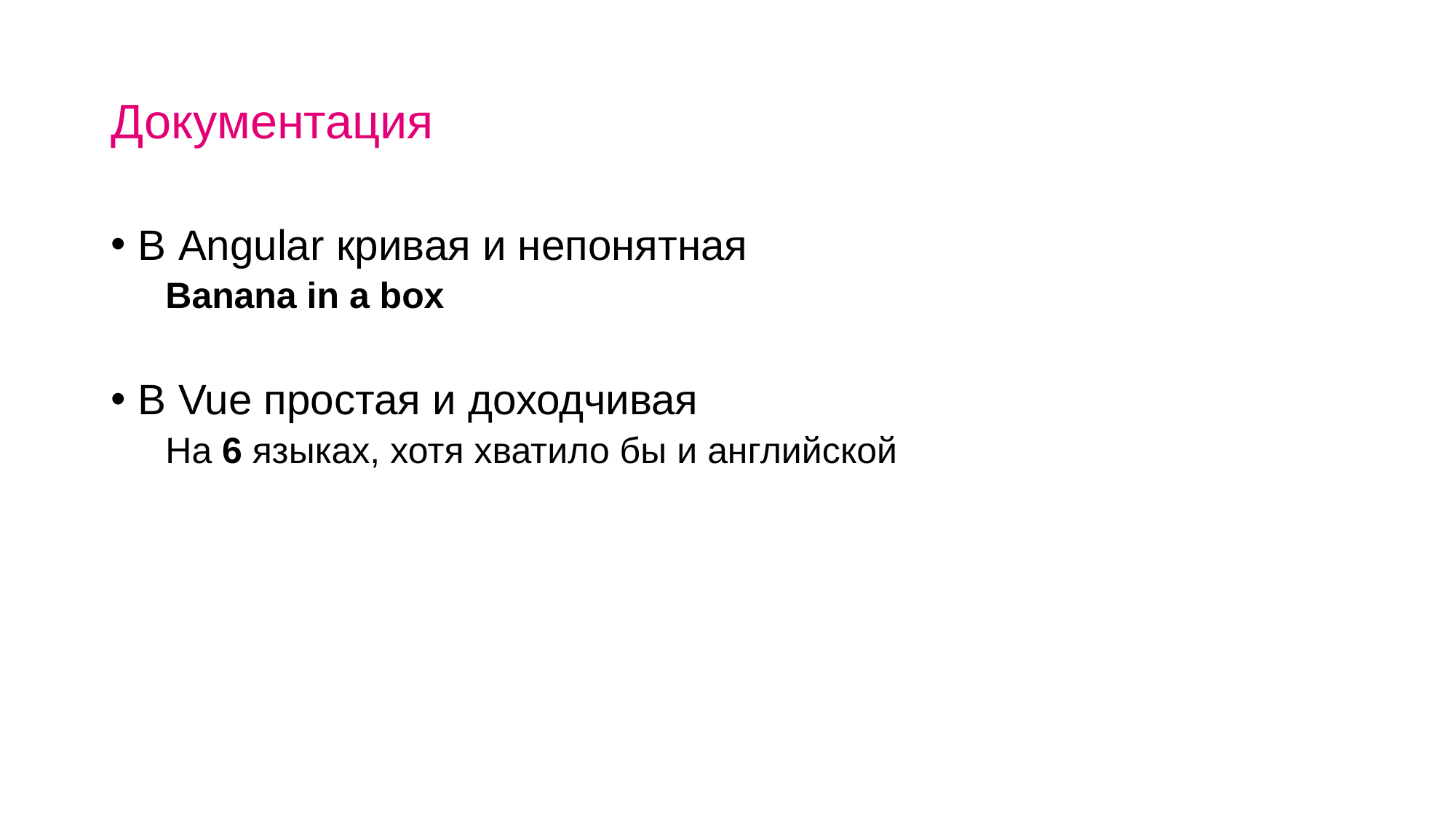

# Документация
В Angular кривая и непонятная
Banana in a box

В Vue простая и доходчивая
На 6 языках, хотя хватило бы и английской